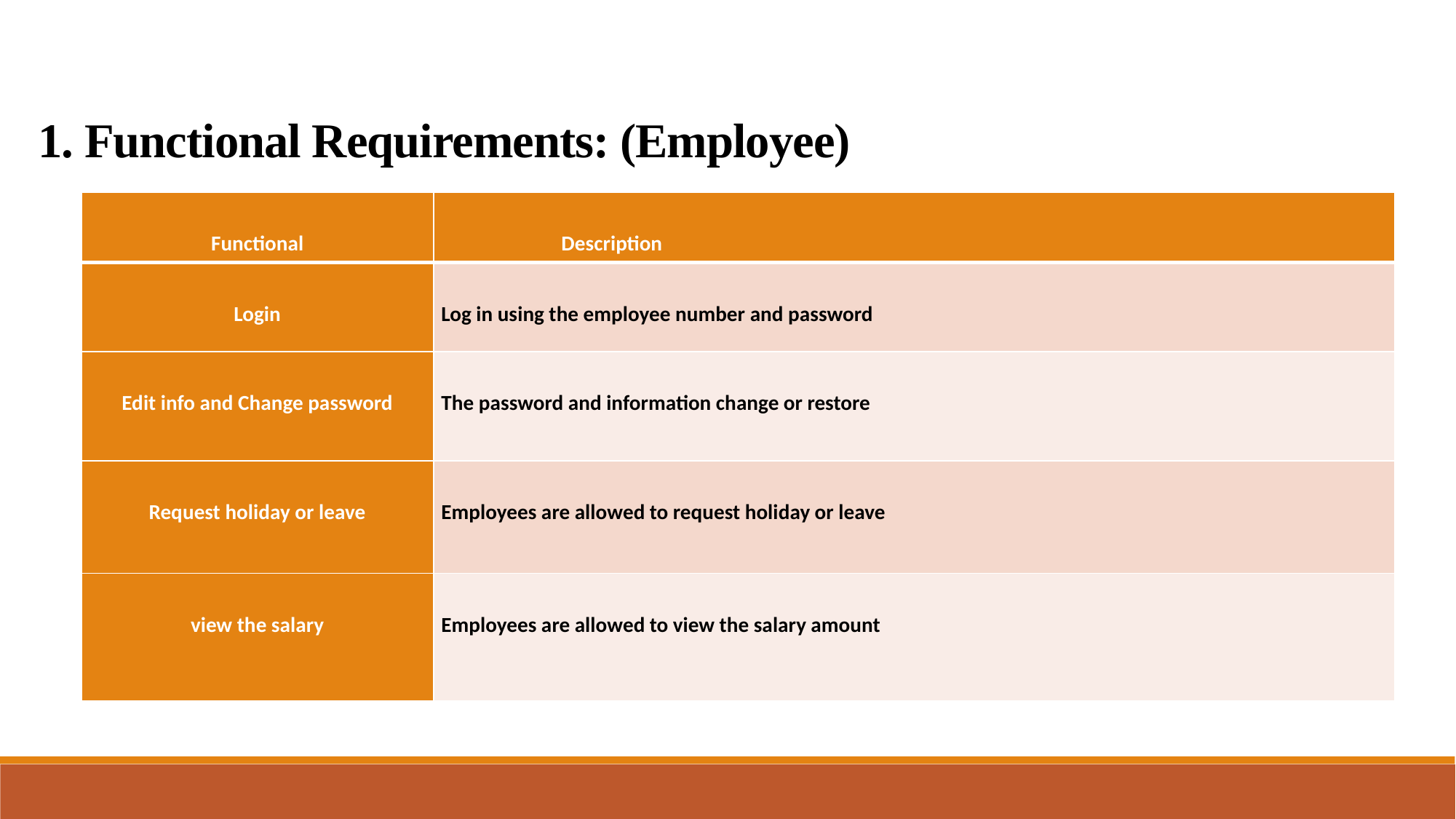

1. Functional Requirements: (Employee)
| Functional | Description |
| --- | --- |
| Login | Log in using the employee number and password |
| Edit info and Change password | The password and information change or restore |
| Request holiday or leave | Employees are allowed to request holiday or leave |
| view the salary | Employees are allowed to view the salary amount |